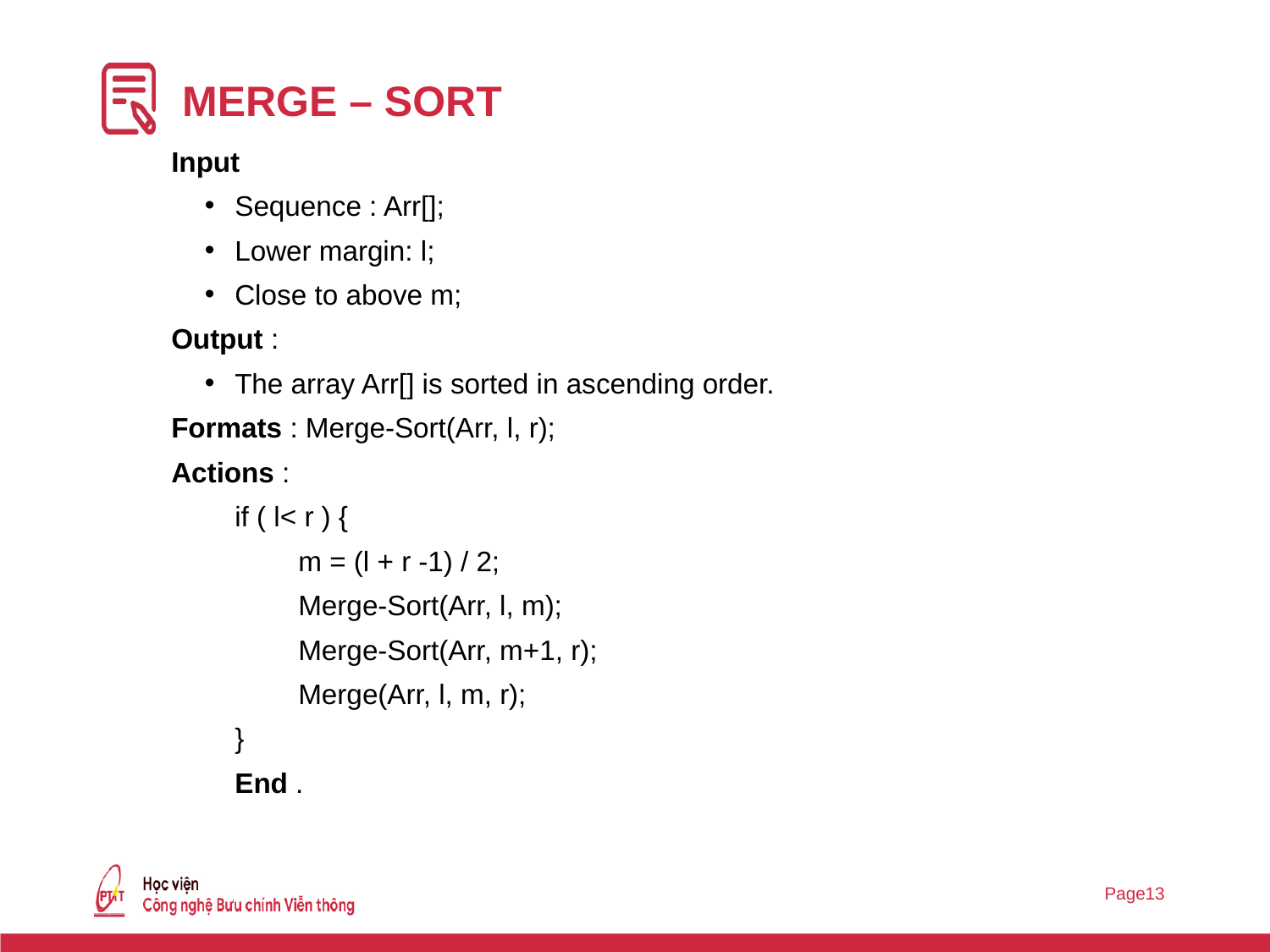

# MERGE – SORT

Input
Sequence : Arr[];
Lower margin: l;
Close to above m;
Output :
The array Arr[] is sorted in ascending order.
Formats : Merge-Sort(Arr, l, r);
Actions :
if ( l< r ) {
m = (l + r -1) / 2;
Merge-Sort(Arr, l, m);
Merge-Sort(Arr, m+1, r);
Merge(Arr, l, m, r);
}
End .